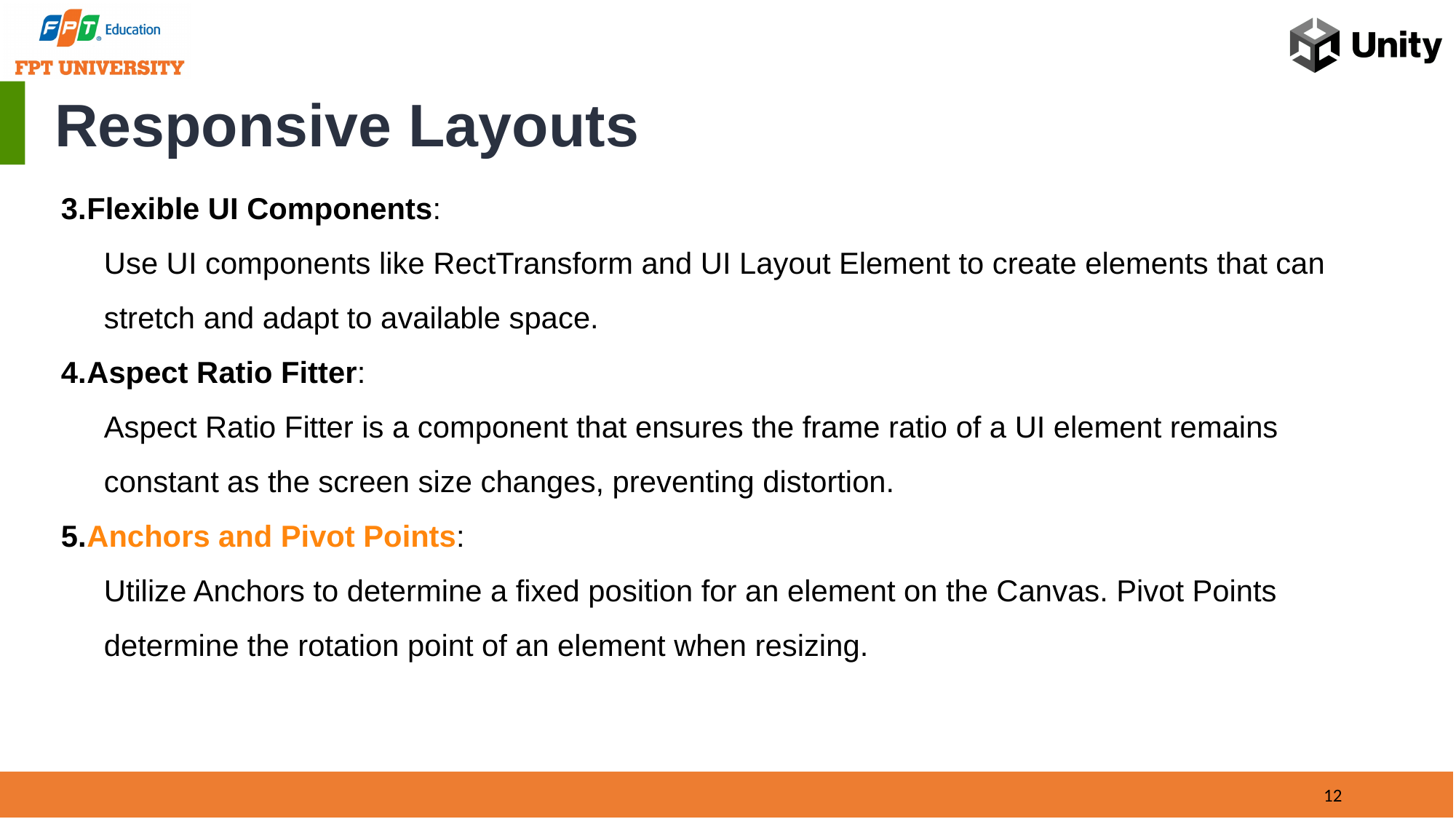

Responsive Layouts
Flexible UI Components:
Use UI components like RectTransform and UI Layout Element to create elements that can stretch and adapt to available space.
Aspect Ratio Fitter:
Aspect Ratio Fitter is a component that ensures the frame ratio of a UI element remains constant as the screen size changes, preventing distortion.
Anchors and Pivot Points:
Utilize Anchors to determine a fixed position for an element on the Canvas. Pivot Points determine the rotation point of an element when resizing.
12